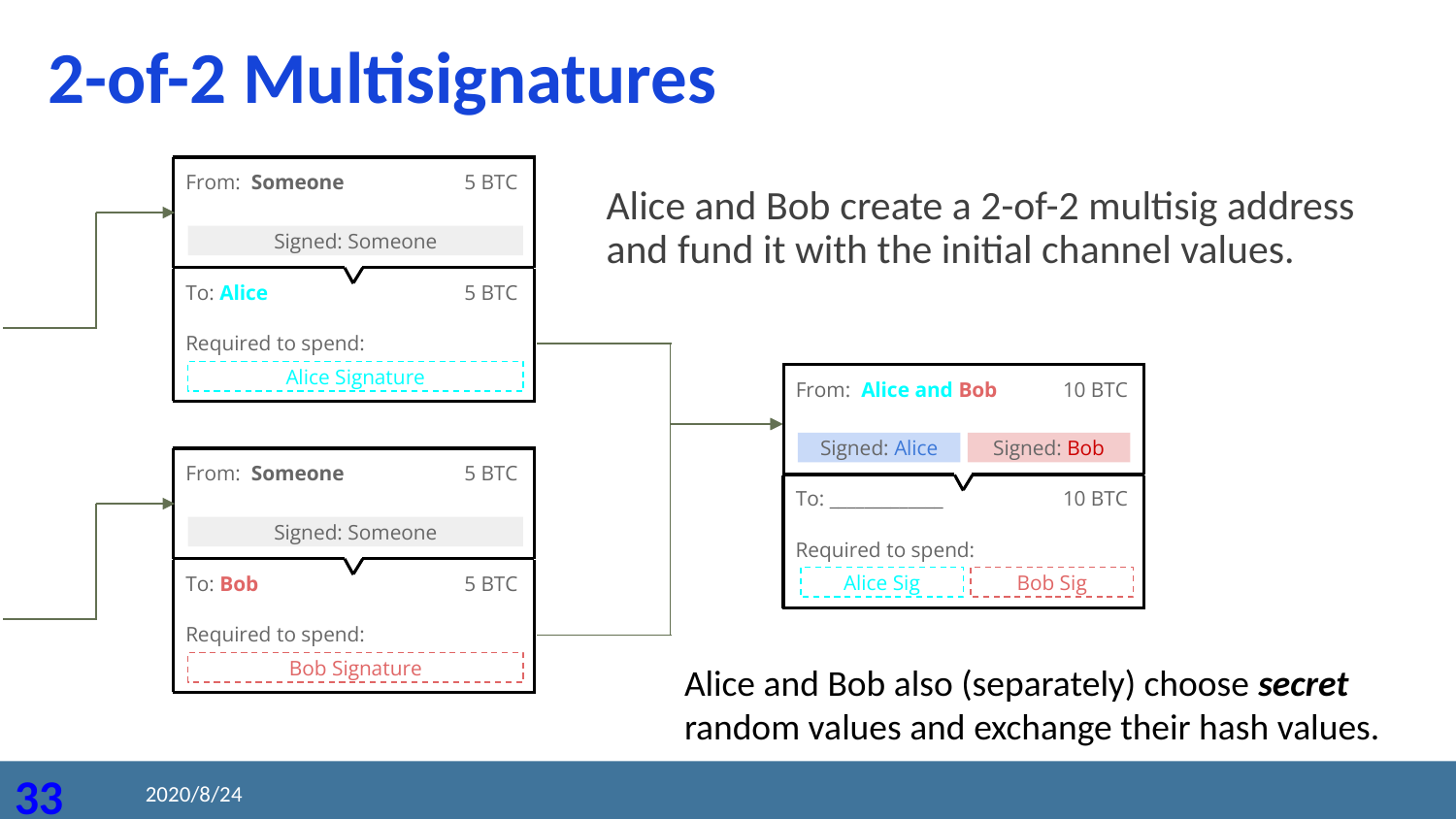

2-of-2 Multisignatures
From:  Someone
5 BTC
Alice and Bob create a 2-of-2 multisig address and fund it with the initial channel values.
Signed: Someone
To: Alice
5 BTC
Required to spend:
Alice Signature
From:  Alice and Bob
10 BTC
Signed: Alice
Signed: Bob
From:  Someone
5 BTC
To: _____________
10 BTC
Signed: Someone
Required to spend:
To: Bob
5 BTC
Alice Sig
Bob Sig
Required to spend:
Alice and Bob also (separately) choose secret random values and exchange their hash values.
Bob Signature
2020/8/24